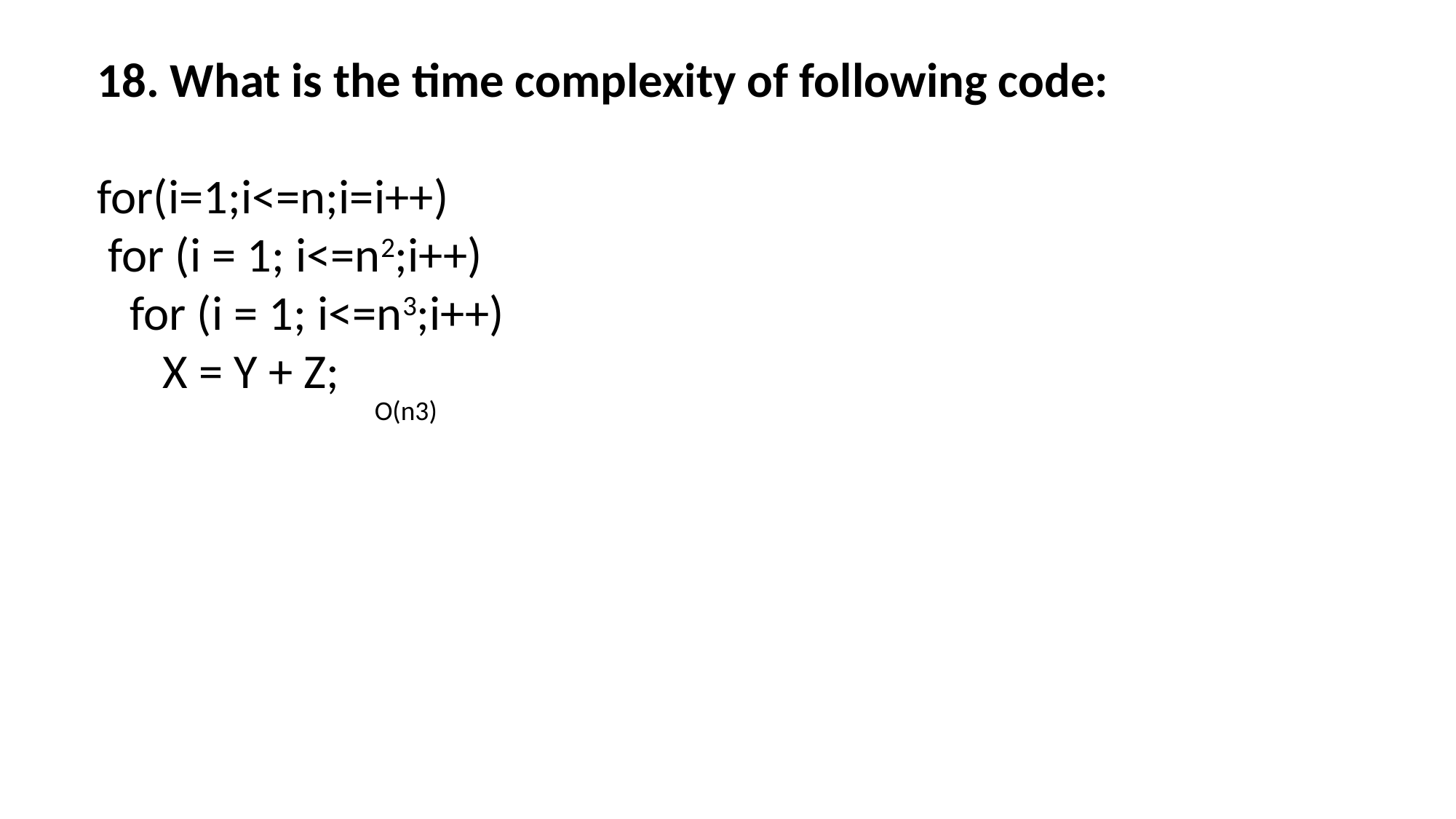

18. What is the time complexity of following code:

for(i=1;i<=n;i=i++)
 for (i = 1; i<=n2;i++)
   for (i = 1; i<=n3;i++)
      X = Y + Z;

O(n3)